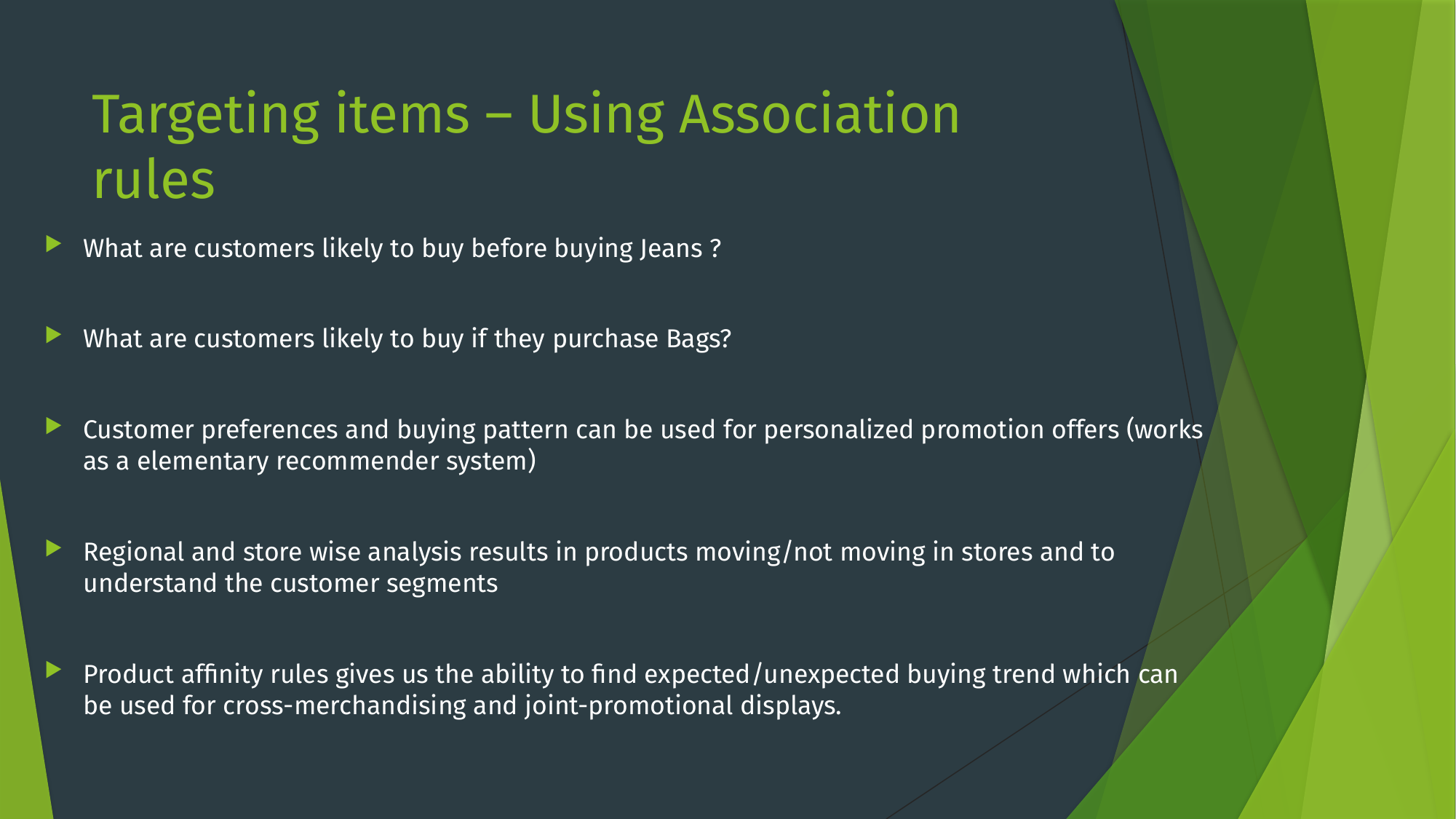

# Targeting items – Using Association rules

What are customers likely to buy before buying Jeans ?

What are customers likely to buy if they purchase Bags?

Customer preferences and buying pattern can be used for personalized promotion offers (works as a elementary recommender system)

Regional and store wise analysis results in products moving/not moving in stores and to understand the customer segments

Product affinity rules gives us the ability to find expected/unexpected buying trend which can be used for cross-merchandising and joint-promotional displays.